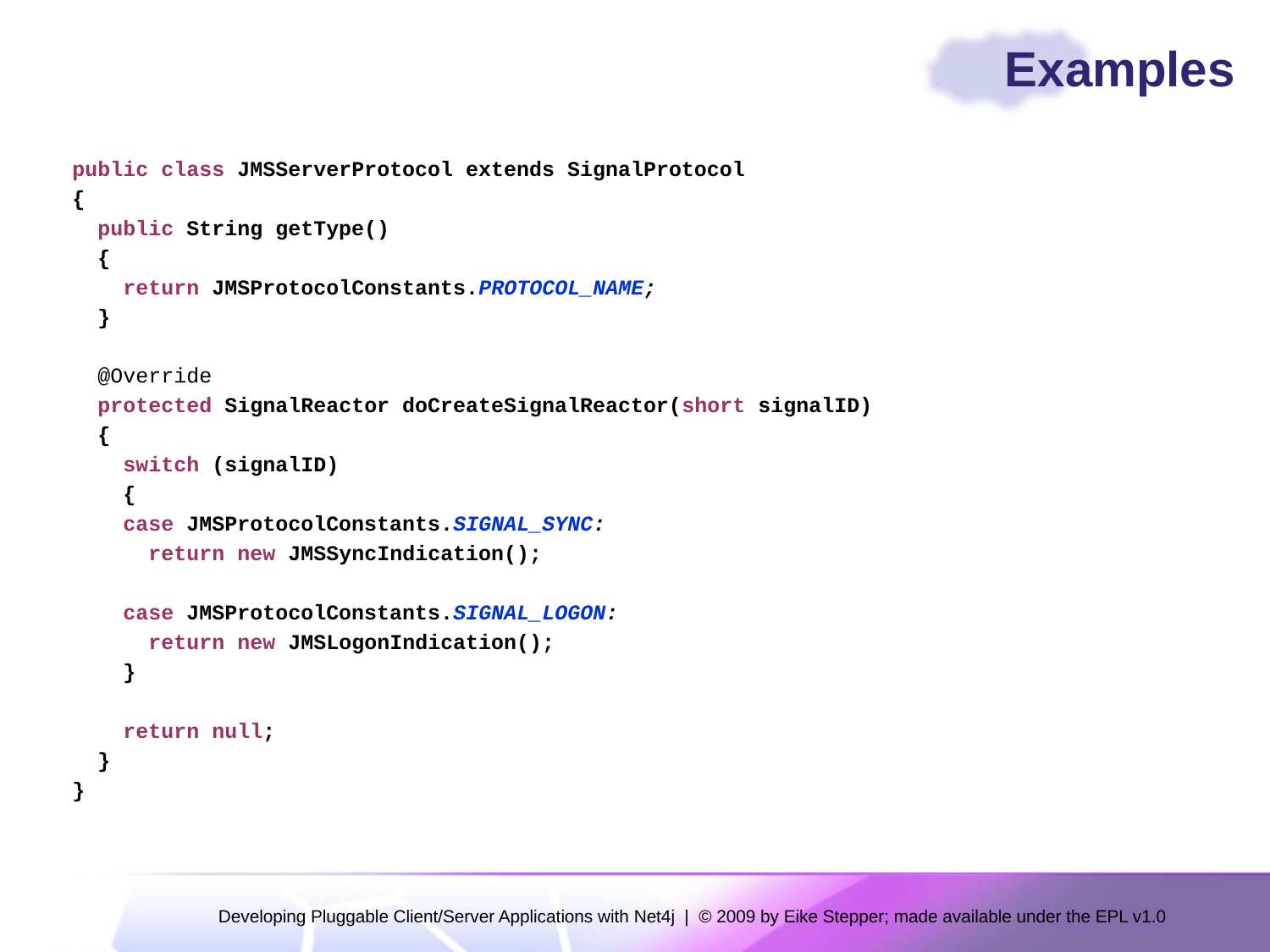

# Examples
public class JMSServerProtocol extends SignalProtocol
{
  public String getType()
  {
    return JMSProtocolConstants.PROTOCOL_NAME;
  }

  @Override
  protected SignalReactor doCreateSignalReactor(short signalID)
  {
    switch (signalID)
    {
    case JMSProtocolConstants.SIGNAL_SYNC:
      return new JMSSyncIndication();

    case JMSProtocolConstants.SIGNAL_LOGON:
      return new JMSLogonIndication();
    }

    return null;
  }
}